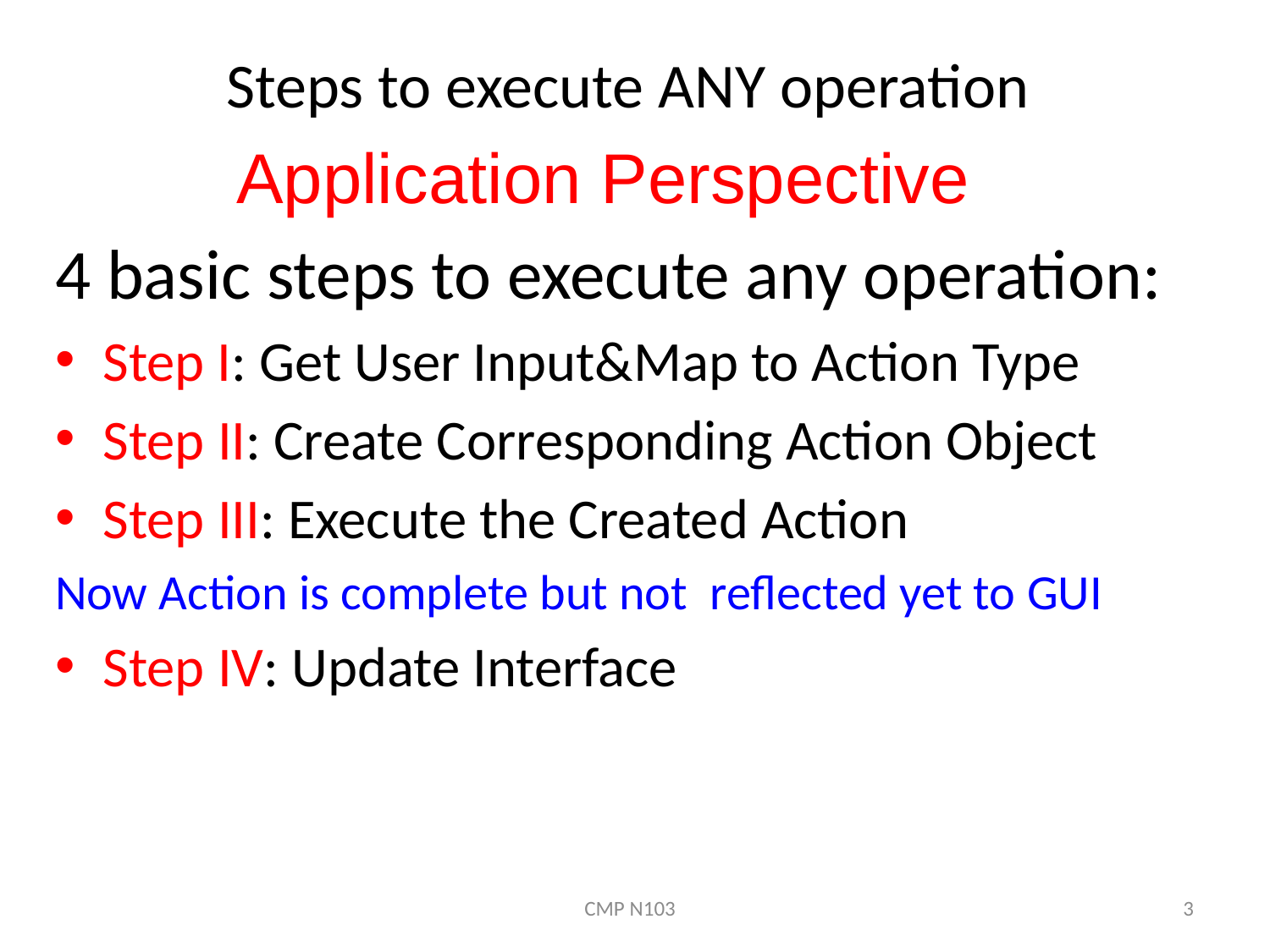

# Steps to execute ANY operation
Application Perspective
4 basic steps to execute any operation:
Step I: Get User Input&Map to Action Type
Step II: Create Corresponding Action Object
Step III: Execute the Created Action
Now Action is complete but not  reflected yet to GUI
Step IV: Update Interface
CMP N103
3